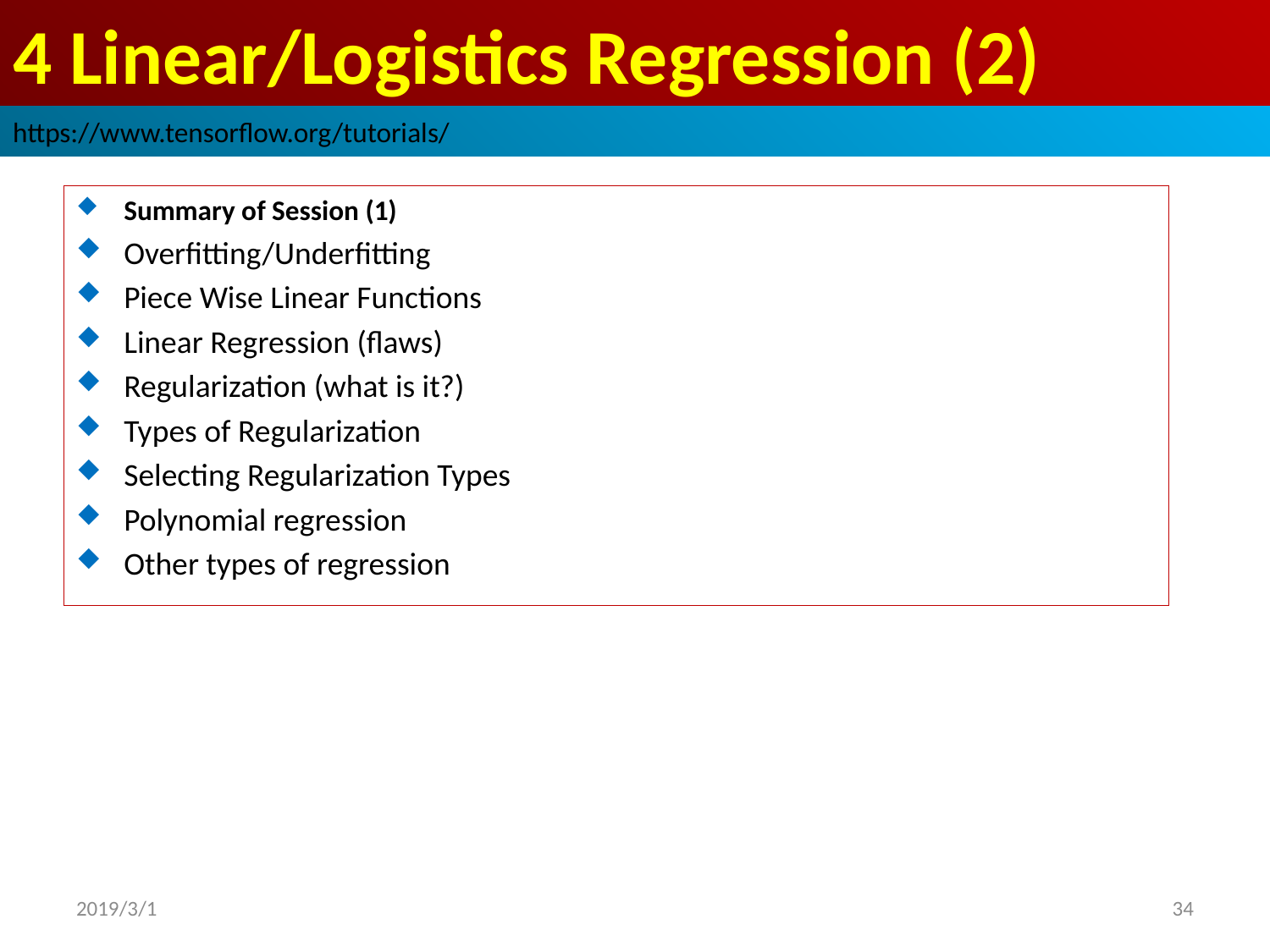

# 4 Linear/Logistics Regression (2)
https://www.tensorflow.org/tutorials/
Summary of Session (1)
Overfitting/Underfitting
Piece Wise Linear Functions
Linear Regression (flaws)
Regularization (what is it?)
Types of Regularization
Selecting Regularization Types
Polynomial regression
Other types of regression

2019/3/1
34